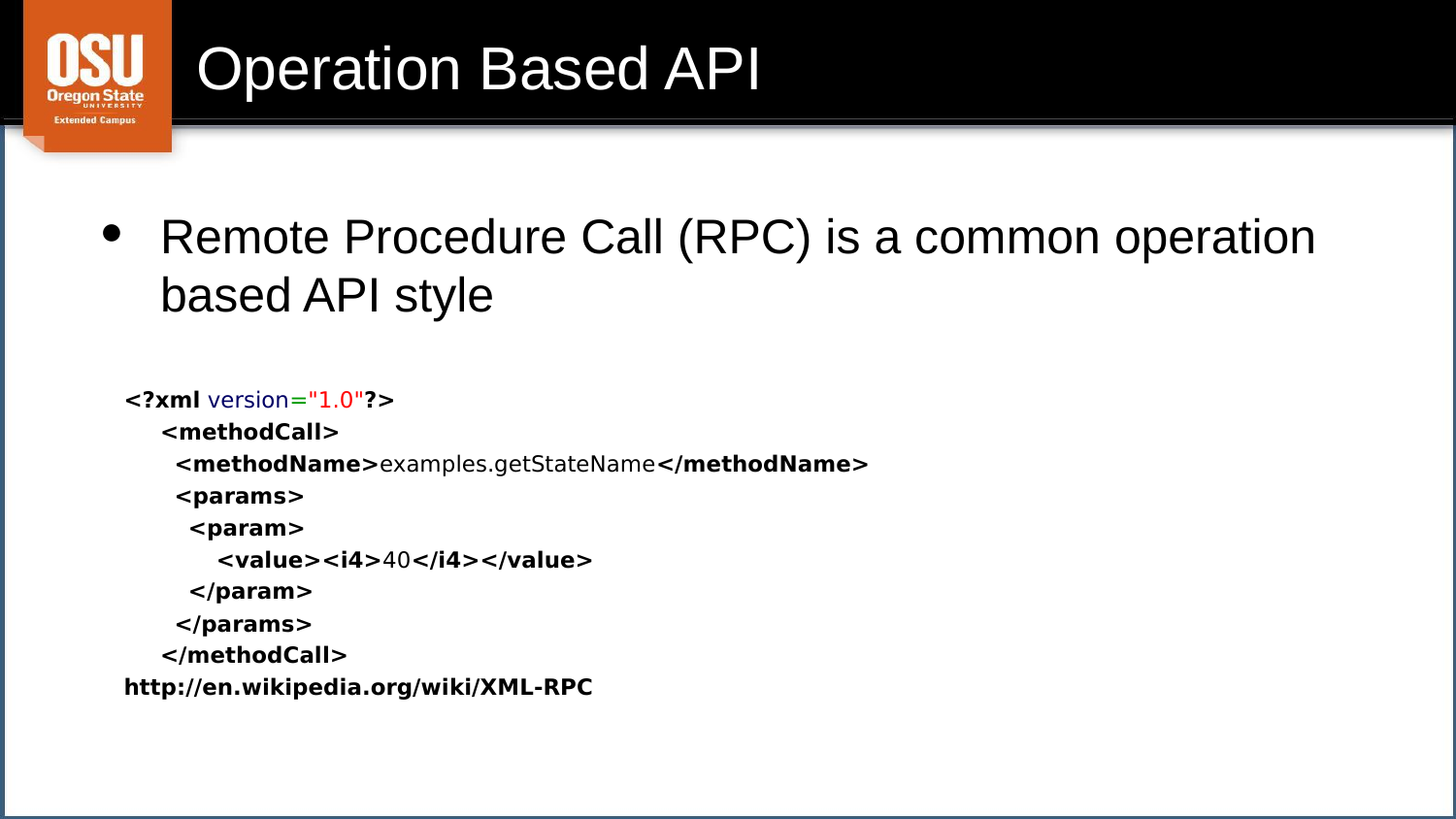

# Operation Based API
Remote Procedure Call (RPC) is a common operation based API style
<?xml version="1.0"?>
<methodCall>
  <methodName>examples.getStateName</methodName>
  <params>
    <param>
        <value><i4>40</i4></value>
    </param>
  </params>
</methodCall>
http://en.wikipedia.org/wiki/XML-RPC